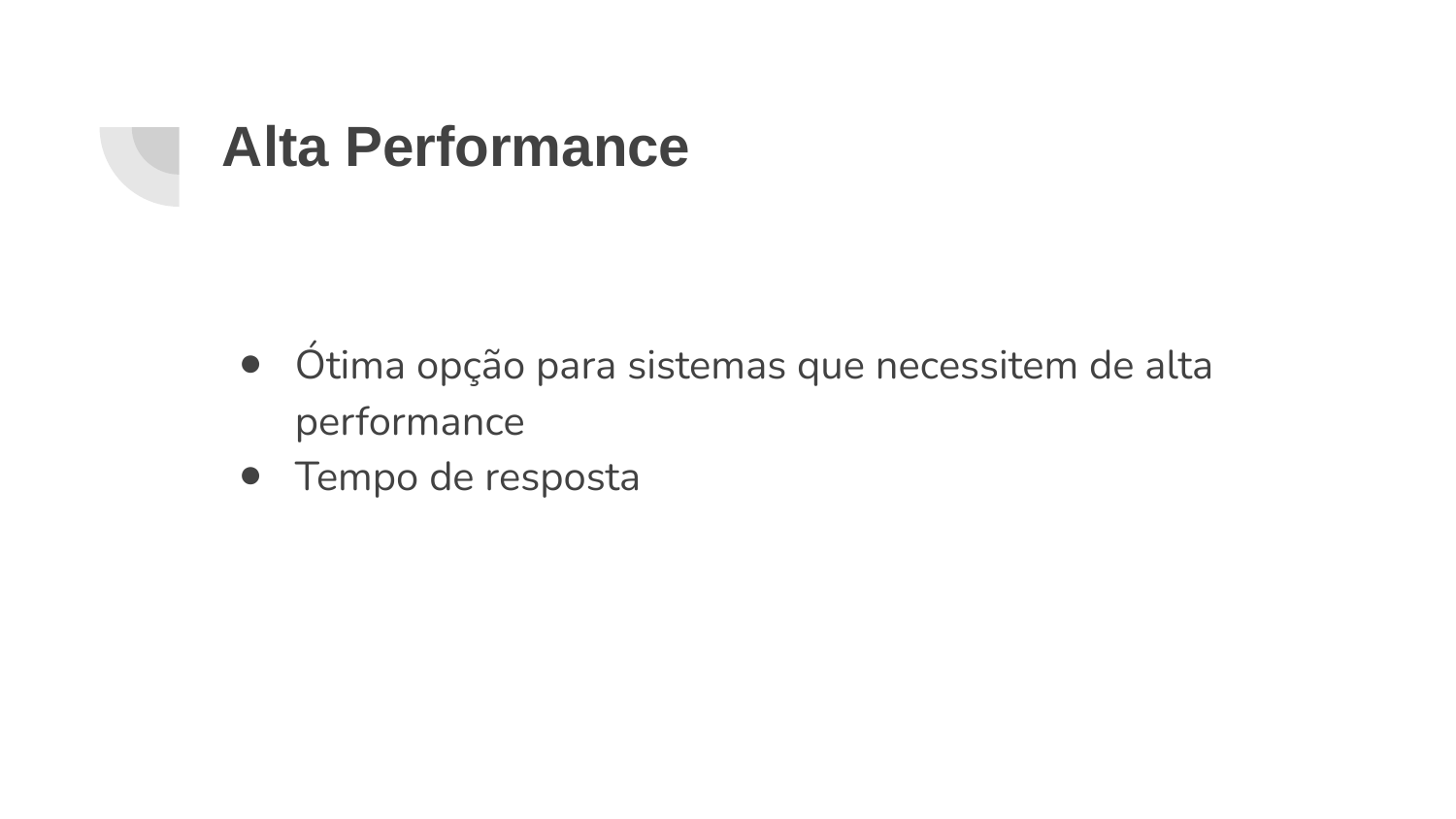

# Alta Performance
Ótima opção para sistemas que necessitem de alta performance
Tempo de resposta